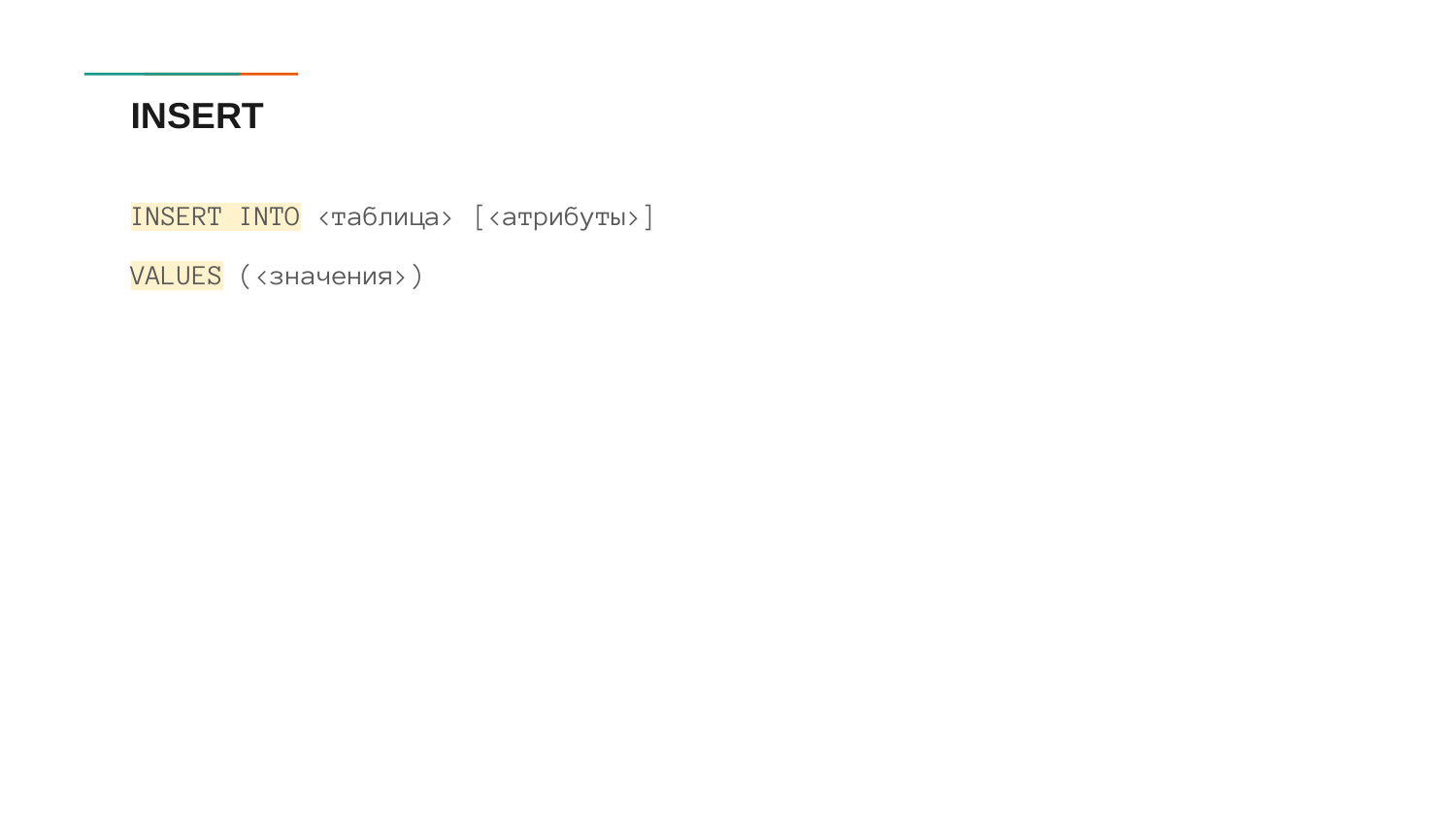

# INSERT
INSERT INTO <таблица> [<атрибуты>]
VALUES (<значения>)